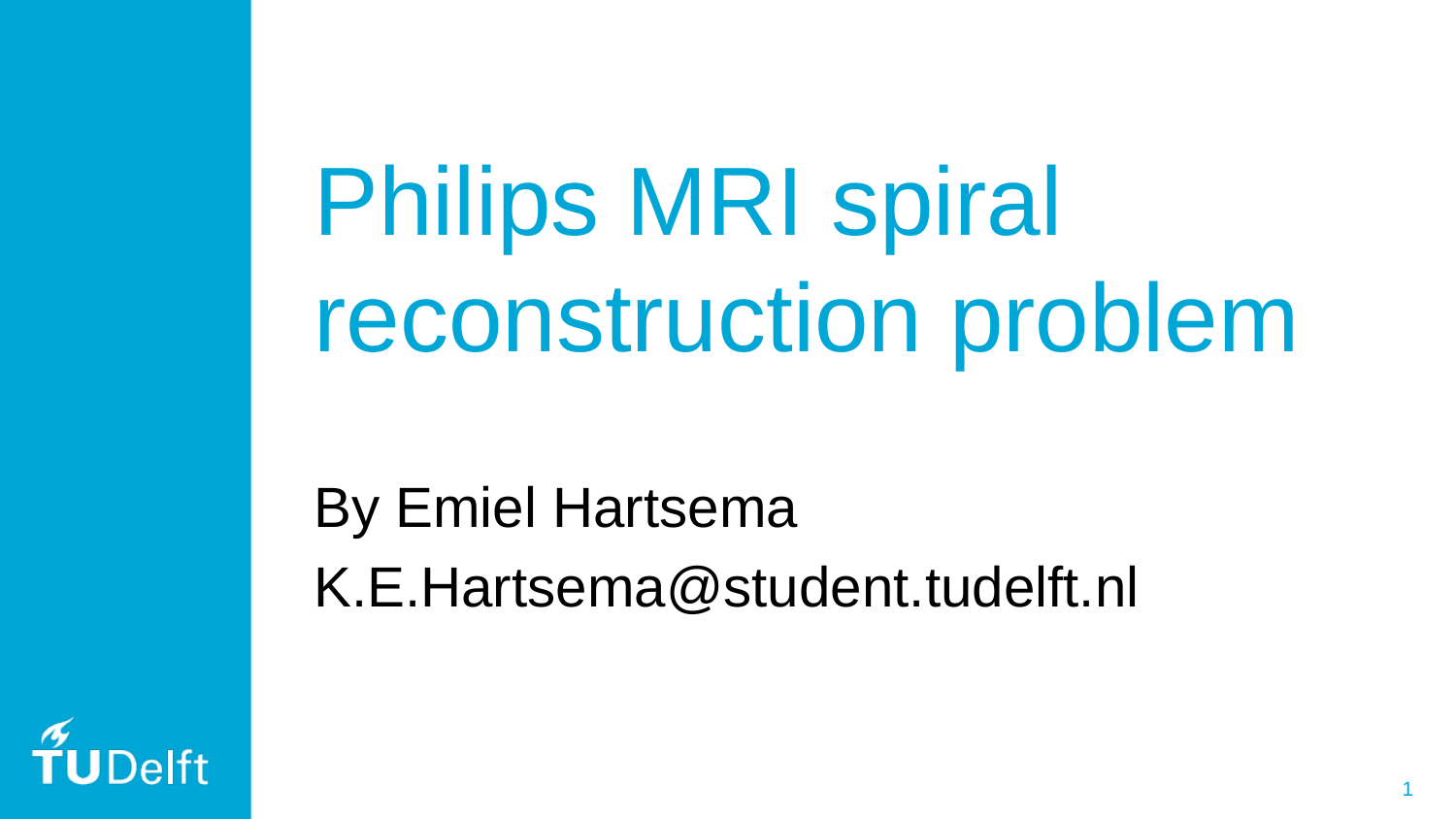

# Philips MRI spiral reconstruction problem
By Emiel Hartsema
K.E.Hartsema@student.tudelft.nl